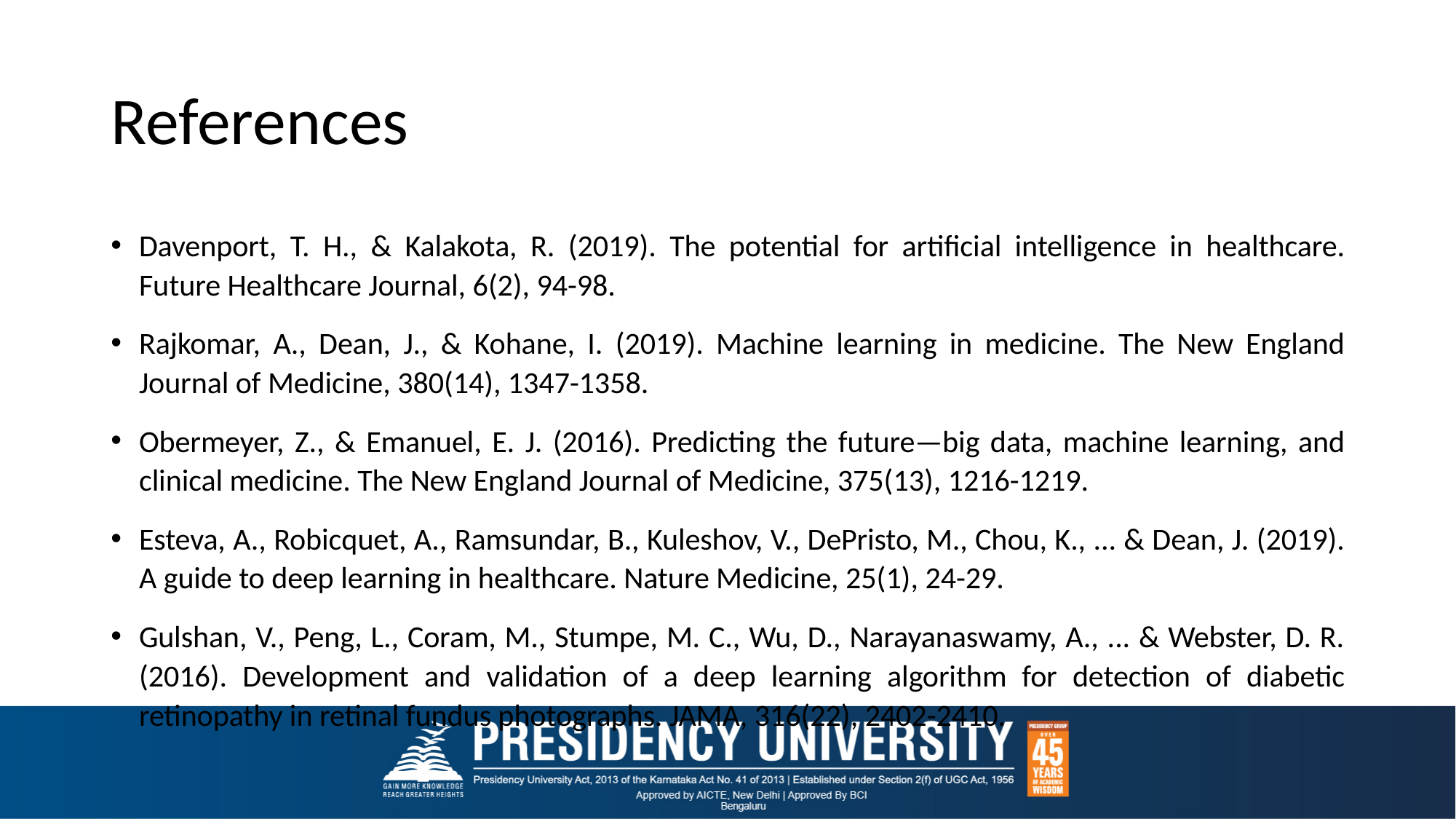

# References
Davenport, T. H., & Kalakota, R. (2019). The potential for artificial intelligence in healthcare. Future Healthcare Journal, 6(2), 94-98.
Rajkomar, A., Dean, J., & Kohane, I. (2019). Machine learning in medicine. The New England Journal of Medicine, 380(14), 1347-1358.
Obermeyer, Z., & Emanuel, E. J. (2016). Predicting the future—big data, machine learning, and clinical medicine. The New England Journal of Medicine, 375(13), 1216-1219.
Esteva, A., Robicquet, A., Ramsundar, B., Kuleshov, V., DePristo, M., Chou, K., ... & Dean, J. (2019). A guide to deep learning in healthcare. Nature Medicine, 25(1), 24-29.
Gulshan, V., Peng, L., Coram, M., Stumpe, M. C., Wu, D., Narayanaswamy, A., ... & Webster, D. R. (2016). Development and validation of a deep learning algorithm for detection of diabetic retinopathy in retinal fundus photographs. JAMA, 316(22), 2402-2410.